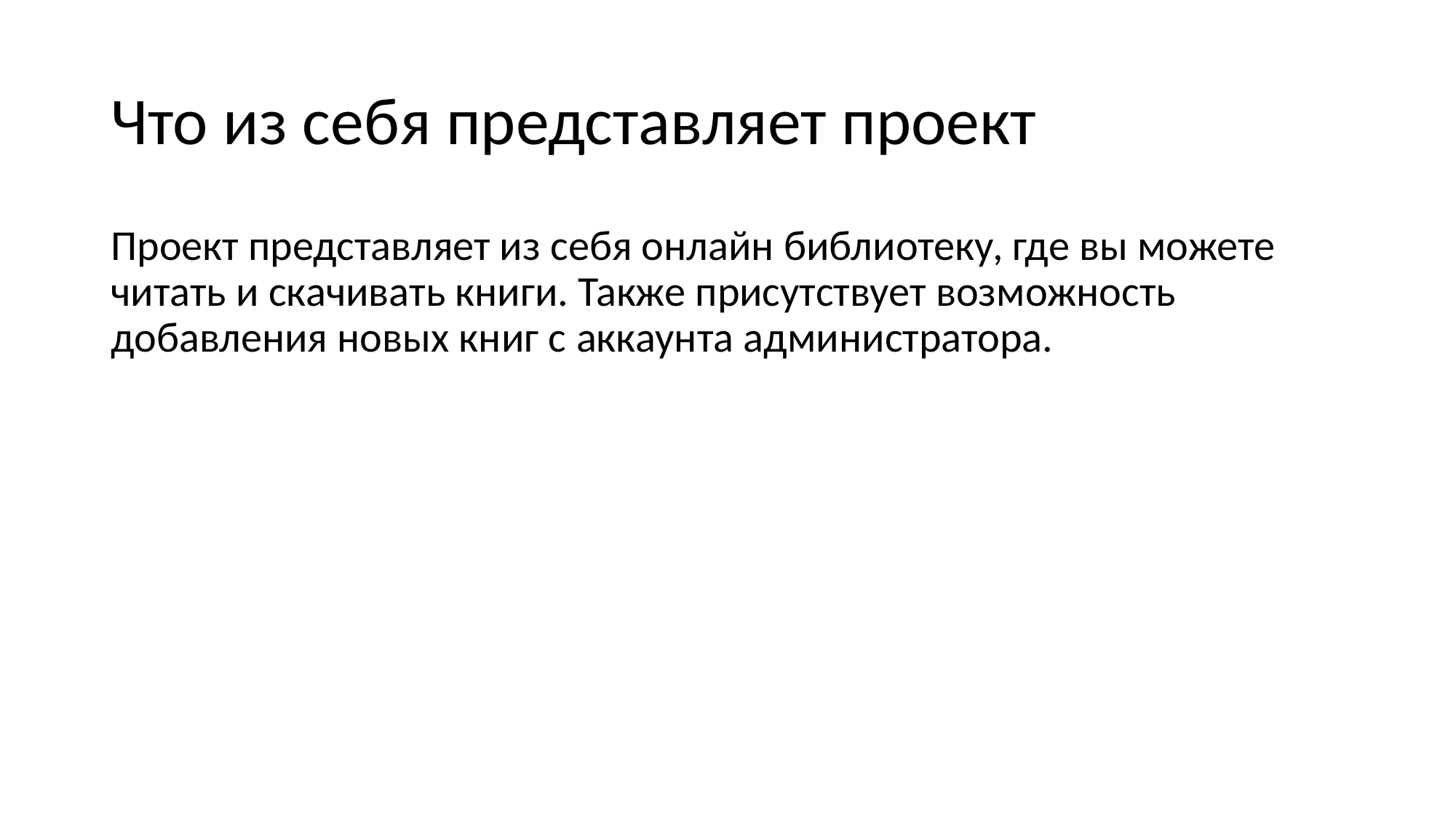

# Что из себя представляет проект
Проект представляет из себя онлайн библиотеку, где вы можете читать и скачивать книги. Также присутствует возможность добавления новых книг с аккаунта администратора.